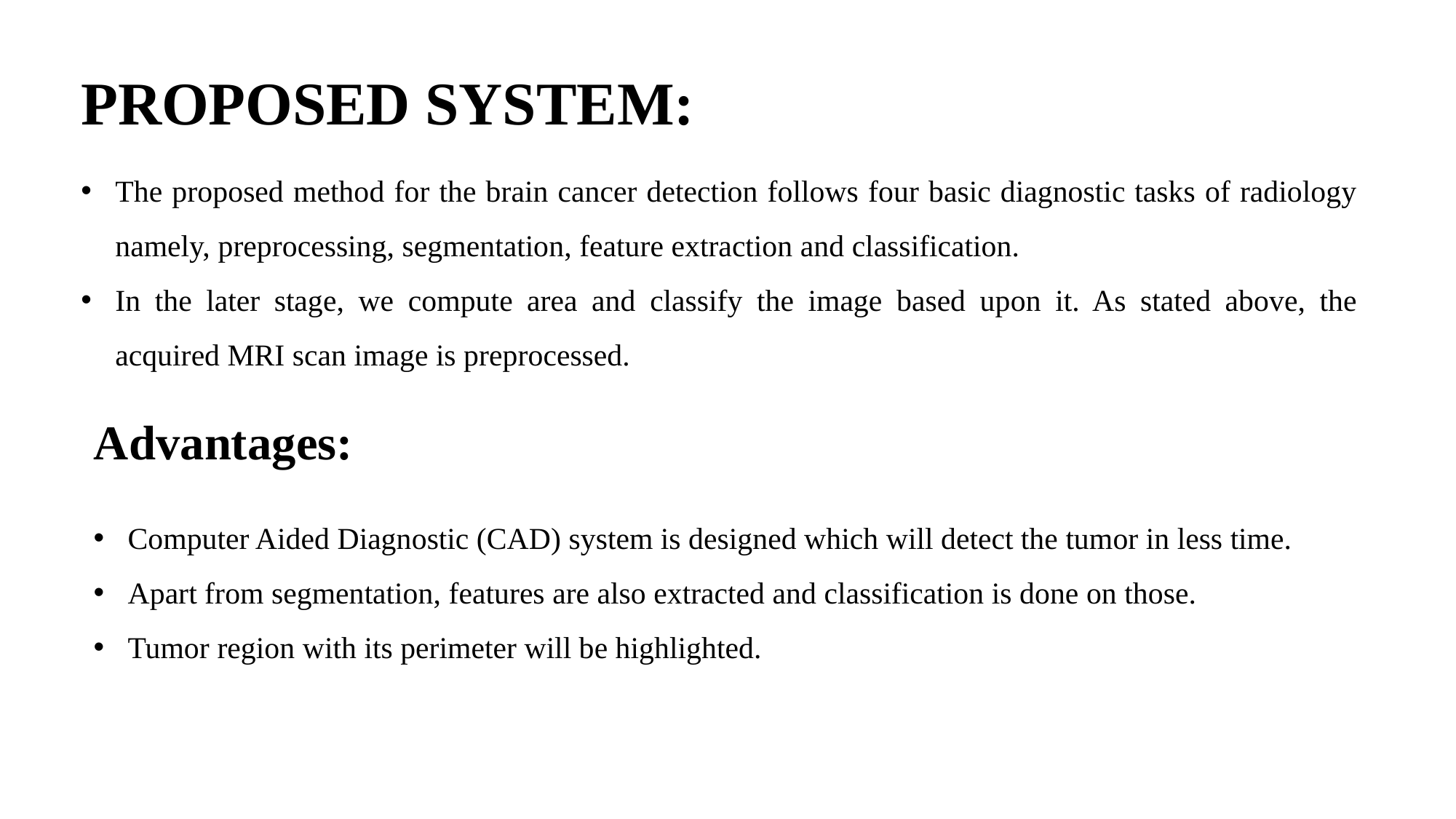

PROPOSED SYSTEM:
The proposed method for the brain cancer detection follows four basic diagnostic tasks of radiology namely, preprocessing, segmentation, feature extraction and classification.
In the later stage, we compute area and classify the image based upon it. As stated above, the acquired MRI scan image is preprocessed.
Advantages:
Computer Aided Diagnostic (CAD) system is designed which will detect the tumor in less time.
Apart from segmentation, features are also extracted and classification is done on those.
Tumor region with its perimeter will be highlighted.